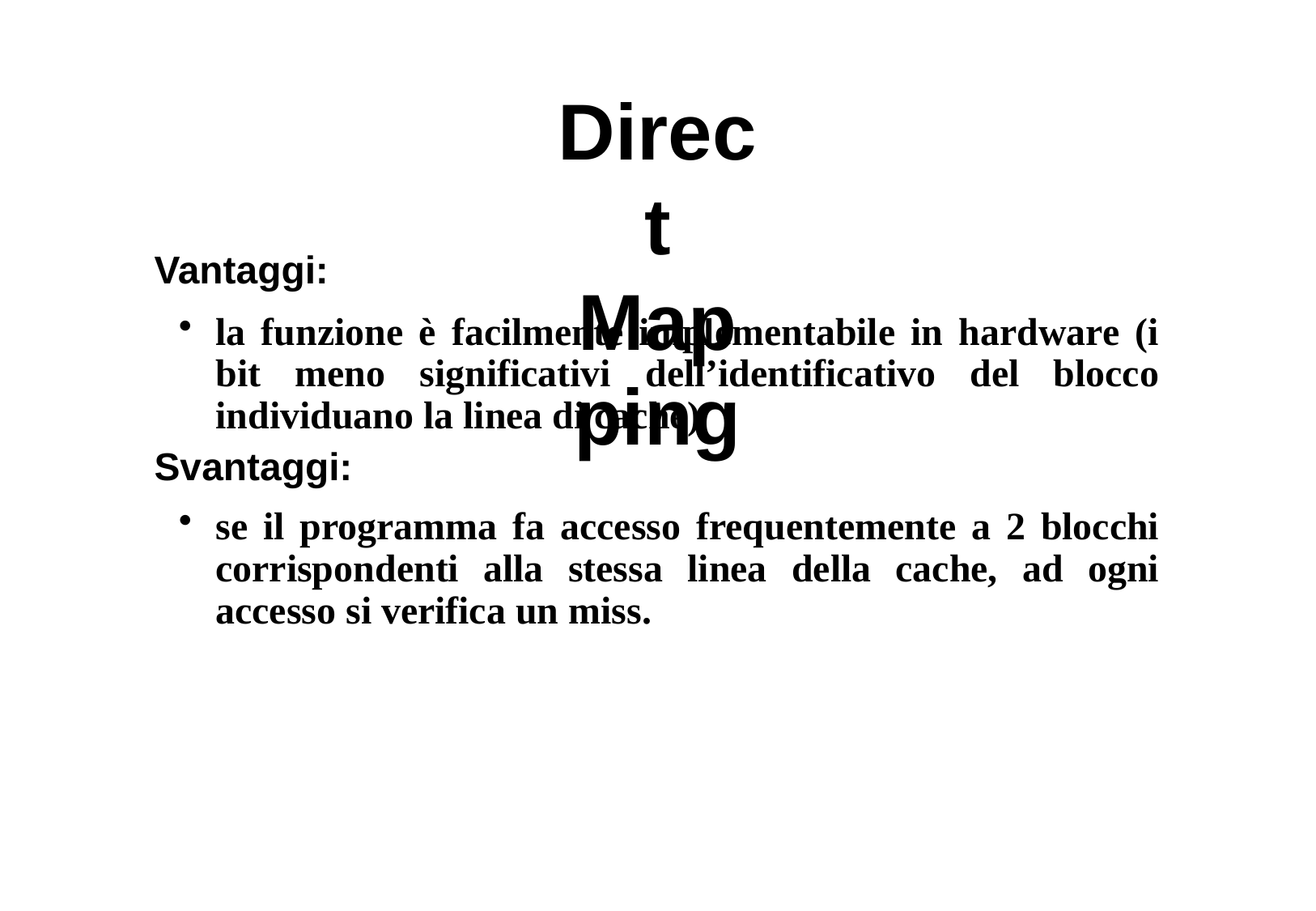

# Direct Mapping
Vantaggi:
la funzione è facilmente implementabile in hardware (i bit meno significativi dell’identificativo del blocco individuano la linea di cache)
Svantaggi:
se il programma fa accesso frequentemente a 2 blocchi corrispondenti alla stessa linea della cache, ad ogni accesso si verifica un miss.